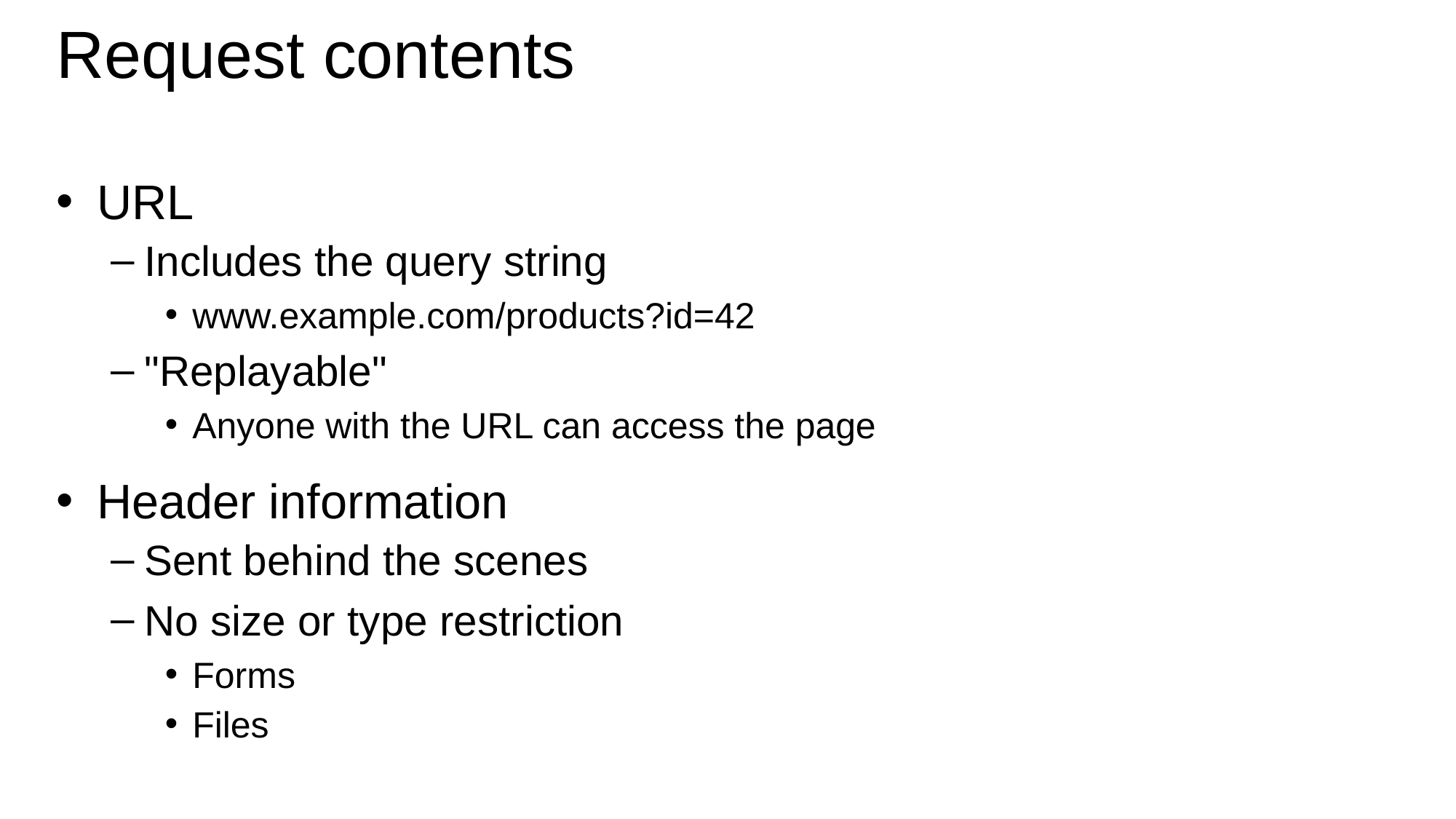

# Request contents
URL
Includes the query string
www.example.com/products?id=42
"Replayable"
Anyone with the URL can access the page
Header information
Sent behind the scenes
No size or type restriction
Forms
Files